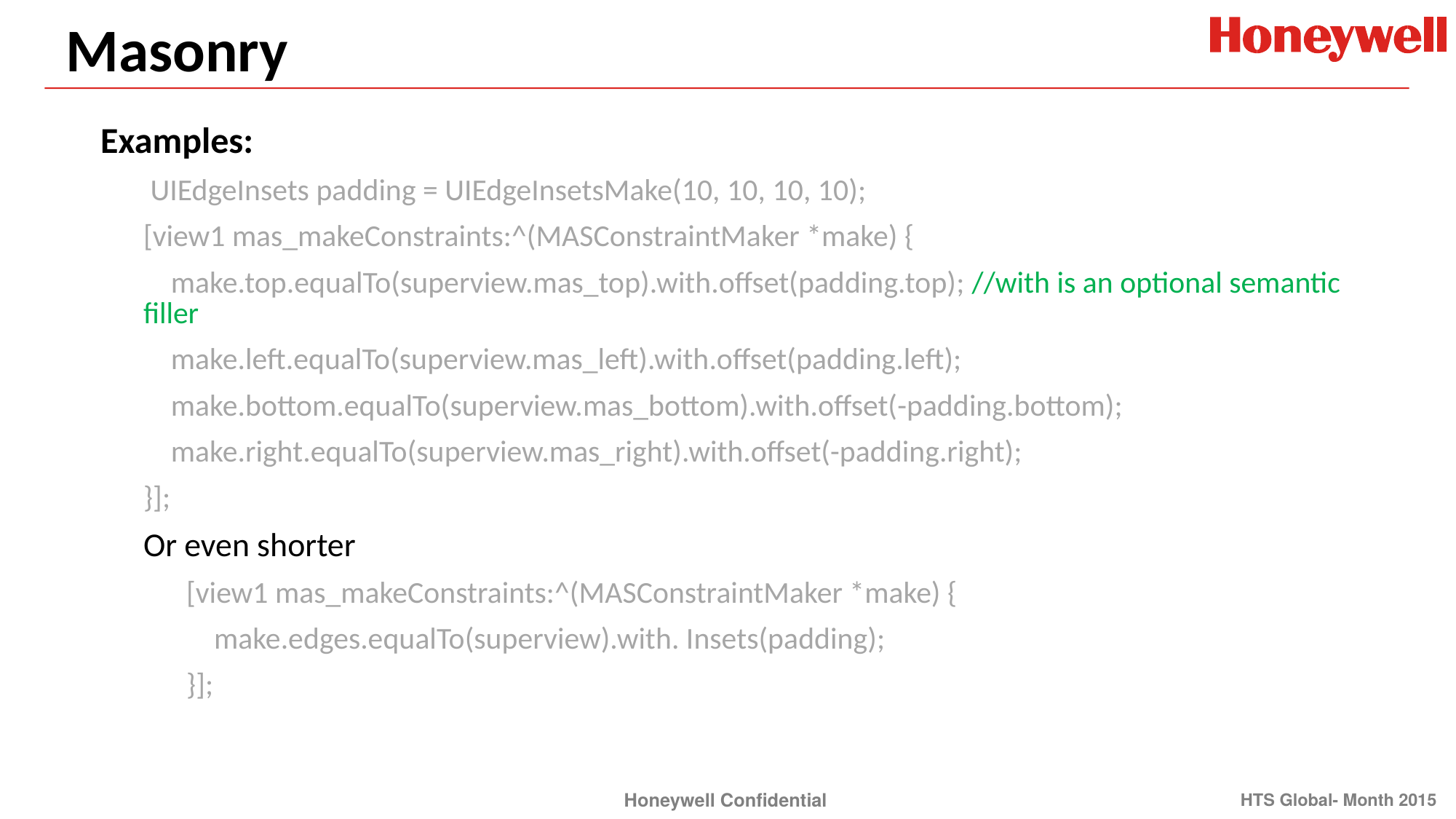

# Masonry
Examples:
 UIEdgeInsets padding = UIEdgeInsetsMake(10, 10, 10, 10);
[view1 mas_makeConstraints:^(MASConstraintMaker *make) {
    make.top.equalTo(superview.mas_top).with.offset(padding.top); //with is an optional semantic filler
    make.left.equalTo(superview.mas_left).with.offset(padding.left);
    make.bottom.equalTo(superview.mas_bottom).with.offset(-padding.bottom);
    make.right.equalTo(superview.mas_right).with.offset(-padding.right);
}];
Or even shorter
[view1 mas_makeConstraints:^(MASConstraintMaker *make) {
    make.edges.equalTo(superview).with. Insets(padding);
}];